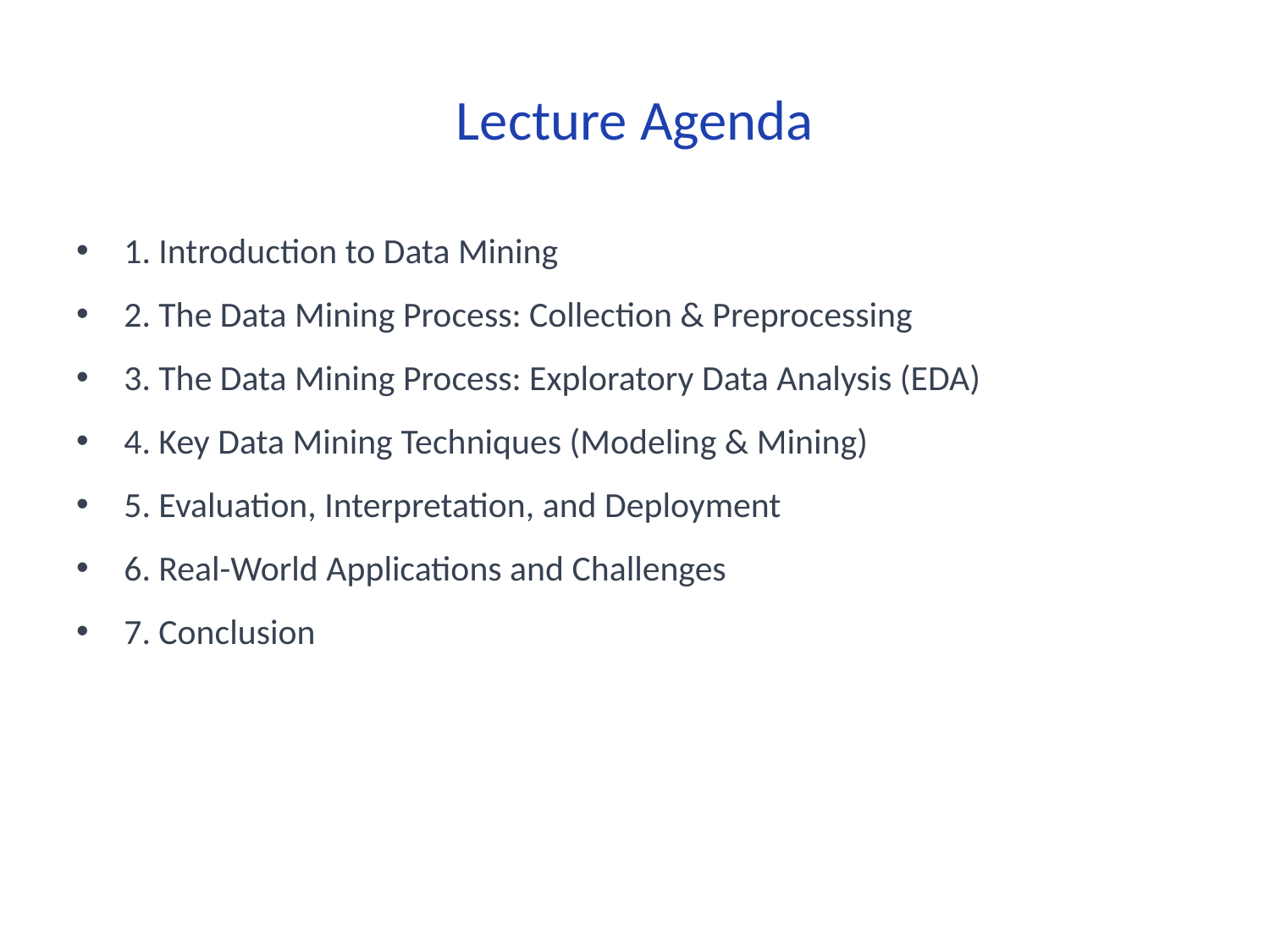

# Lecture Agenda
1. Introduction to Data Mining
2. The Data Mining Process: Collection & Preprocessing
3. The Data Mining Process: Exploratory Data Analysis (EDA)
4. Key Data Mining Techniques (Modeling & Mining)
5. Evaluation, Interpretation, and Deployment
6. Real-World Applications and Challenges
7. Conclusion